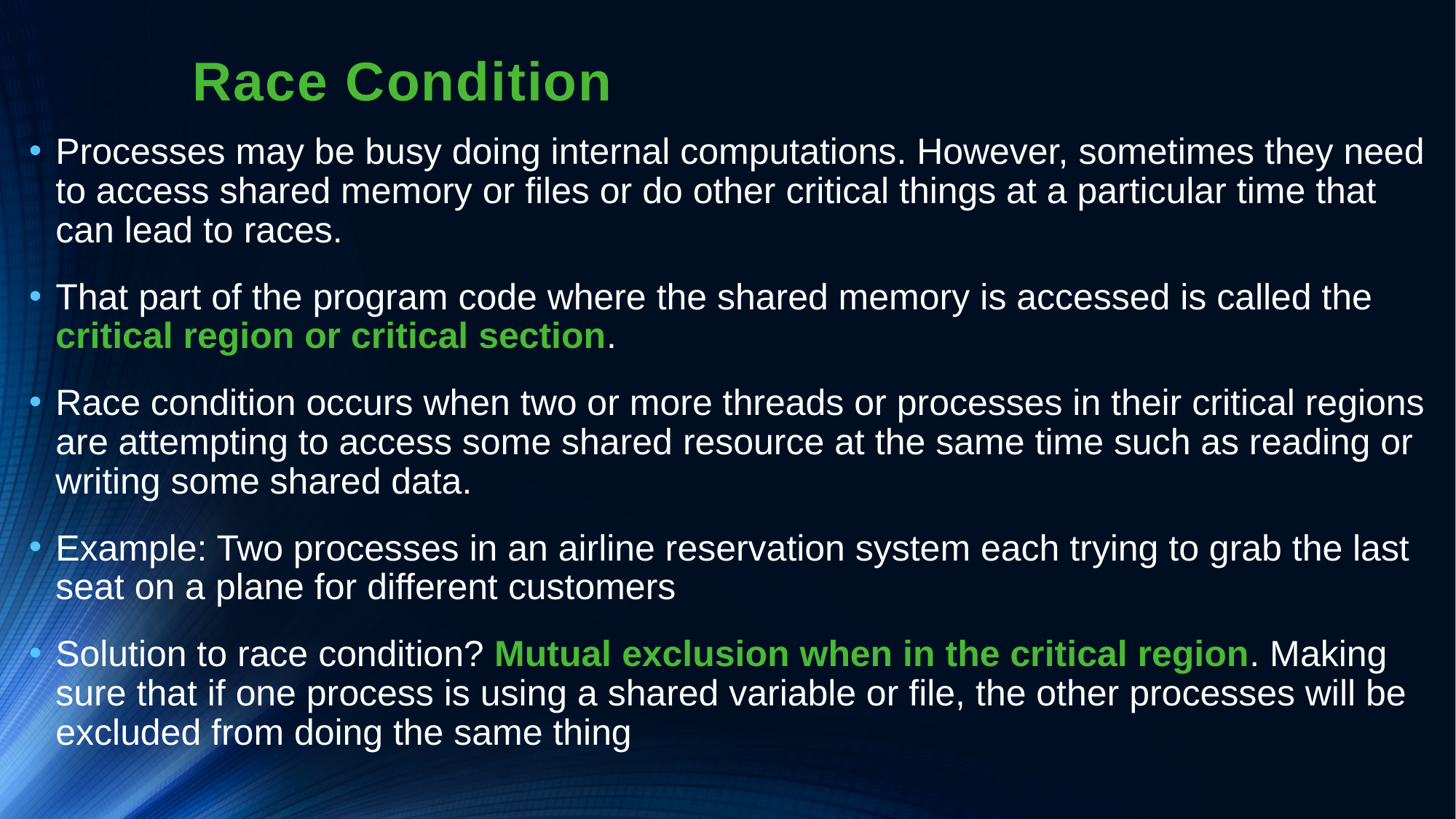

# Race Condition
Processes may be busy doing internal computations. However, sometimes they need to access shared memory or files or do other critical things at a particular time that can lead to races.
That part of the program code where the shared memory is accessed is called the critical region or critical section.
Race condition occurs when two or more threads or processes in their critical regions are attempting to access some shared resource at the same time such as reading or writing some shared data.
Example: Two processes in an airline reservation system each trying to grab the last seat on a plane for different customers
Solution to race condition? Mutual exclusion when in the critical region. Making sure that if one process is using a shared variable or file, the other processes will be excluded from doing the same thing